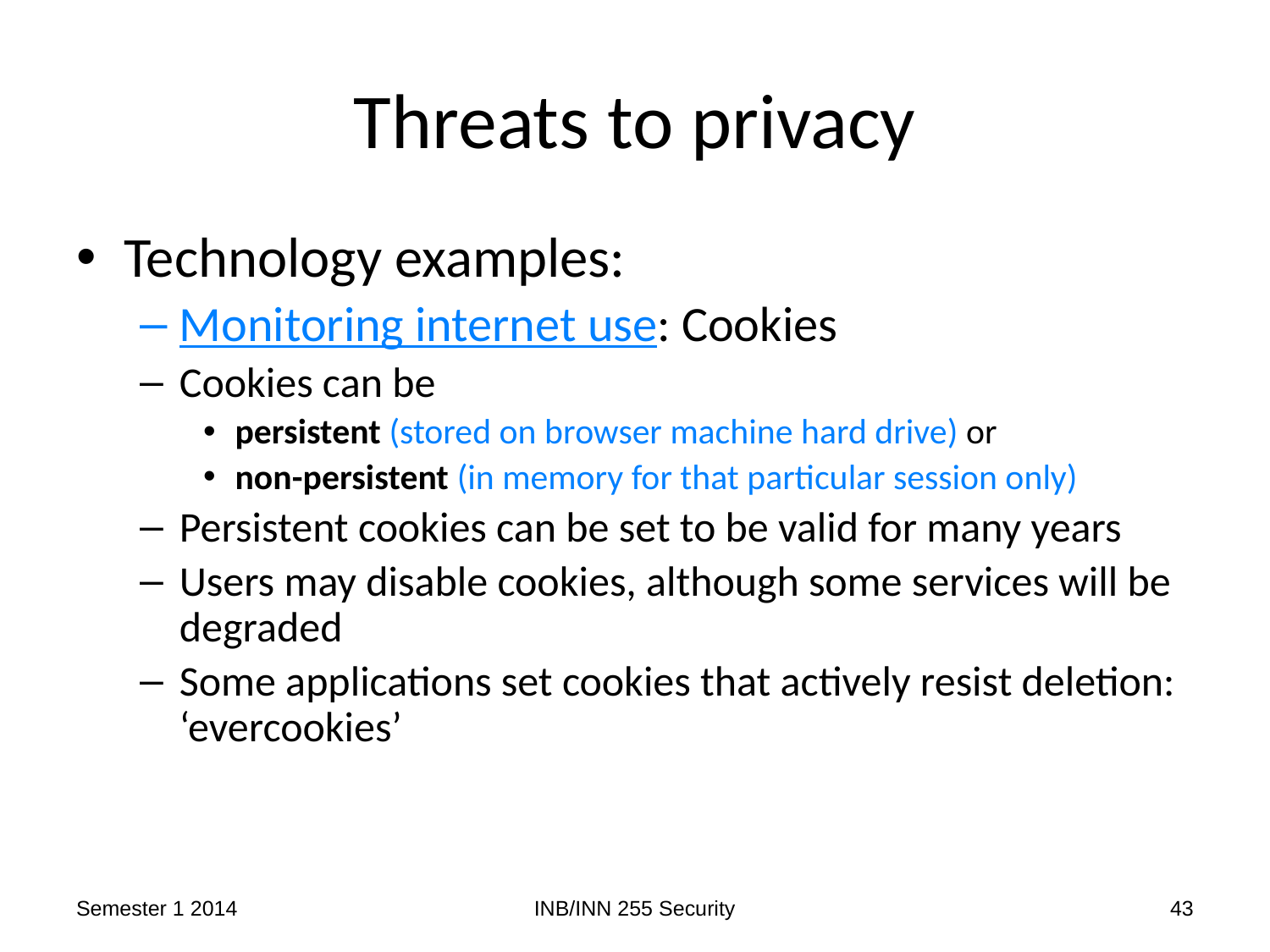

# Threats to privacy
Technology examples:
Monitoring internet use: Cookies
Cookies can be
persistent (stored on browser machine hard drive) or
non-persistent (in memory for that particular session only)
Persistent cookies can be set to be valid for many years
Users may disable cookies, although some services will be degraded
Some applications set cookies that actively resist deletion: ‘evercookies’
Semester 1 2014
INB/INN 255 Security
43